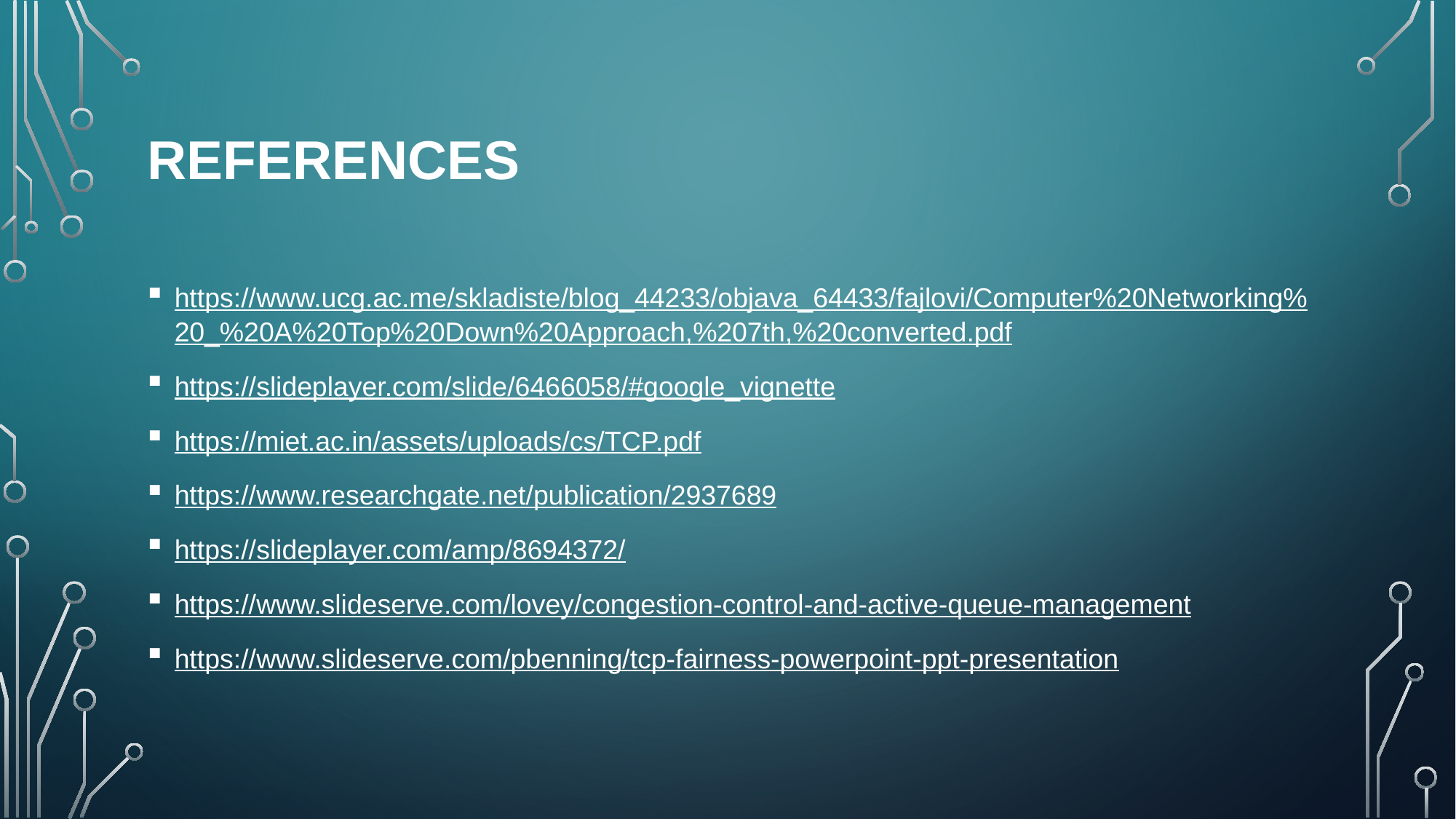

# REFERENCES
https://www.ucg.ac.me/skladiste/blog_44233/objava_64433/fajlovi/Computer%20Networking%20_%20A%20Top%20Down%20Approach,%207th,%20converted.pdf
https://slideplayer.com/slide/6466058/#google_vignette
https://miet.ac.in/assets/uploads/cs/TCP.pdf
https://www.researchgate.net/publication/2937689
https://slideplayer.com/amp/8694372/
https://www.slideserve.com/lovey/congestion-control-and-active-queue-management
https://www.slideserve.com/pbenning/tcp-fairness-powerpoint-ppt-presentation